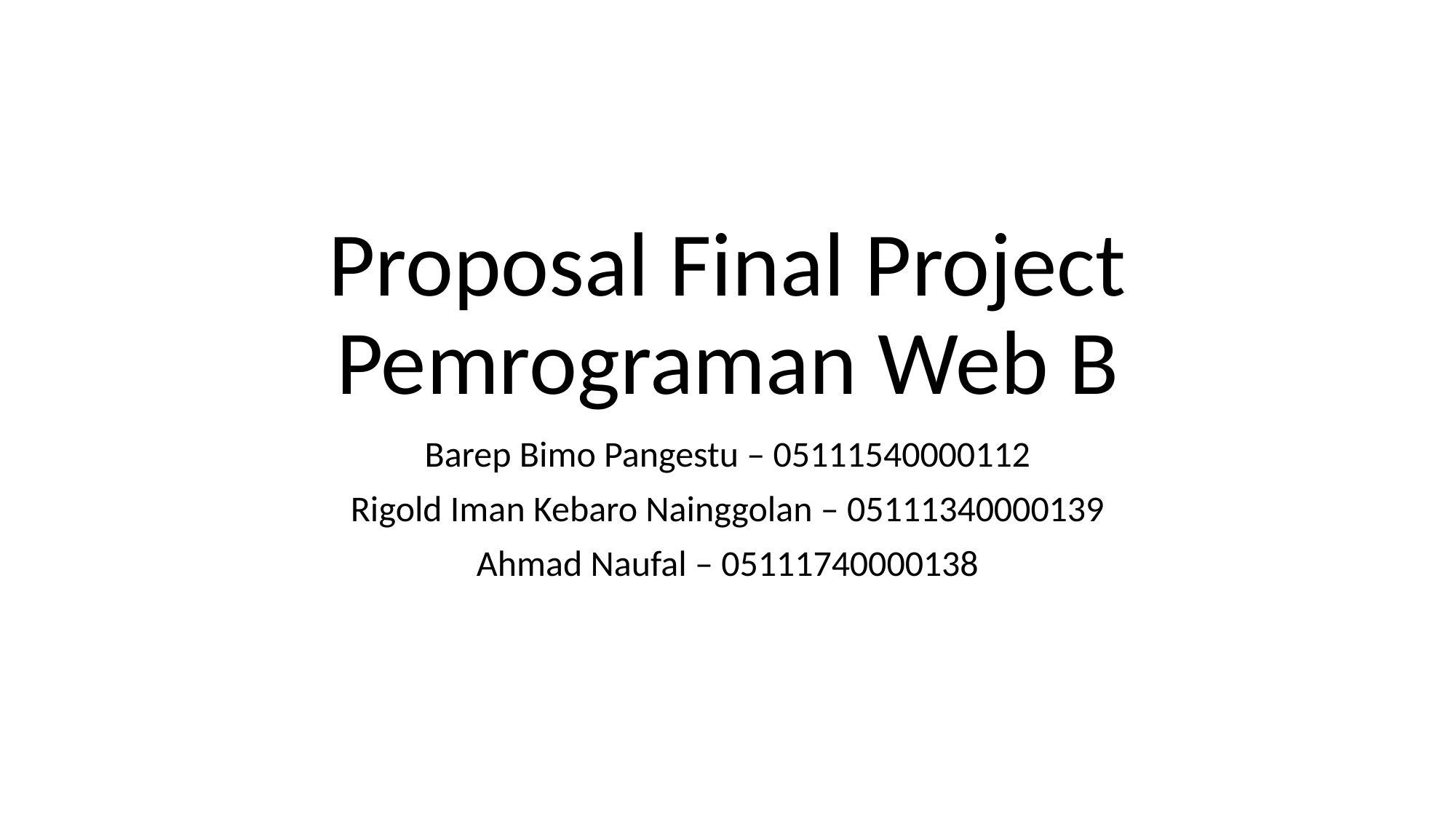

# Proposal Final Project Pemrograman Web B
Barep Bimo Pangestu – 05111540000112
Rigold Iman Kebaro Nainggolan – 05111340000139
Ahmad Naufal – 05111740000138